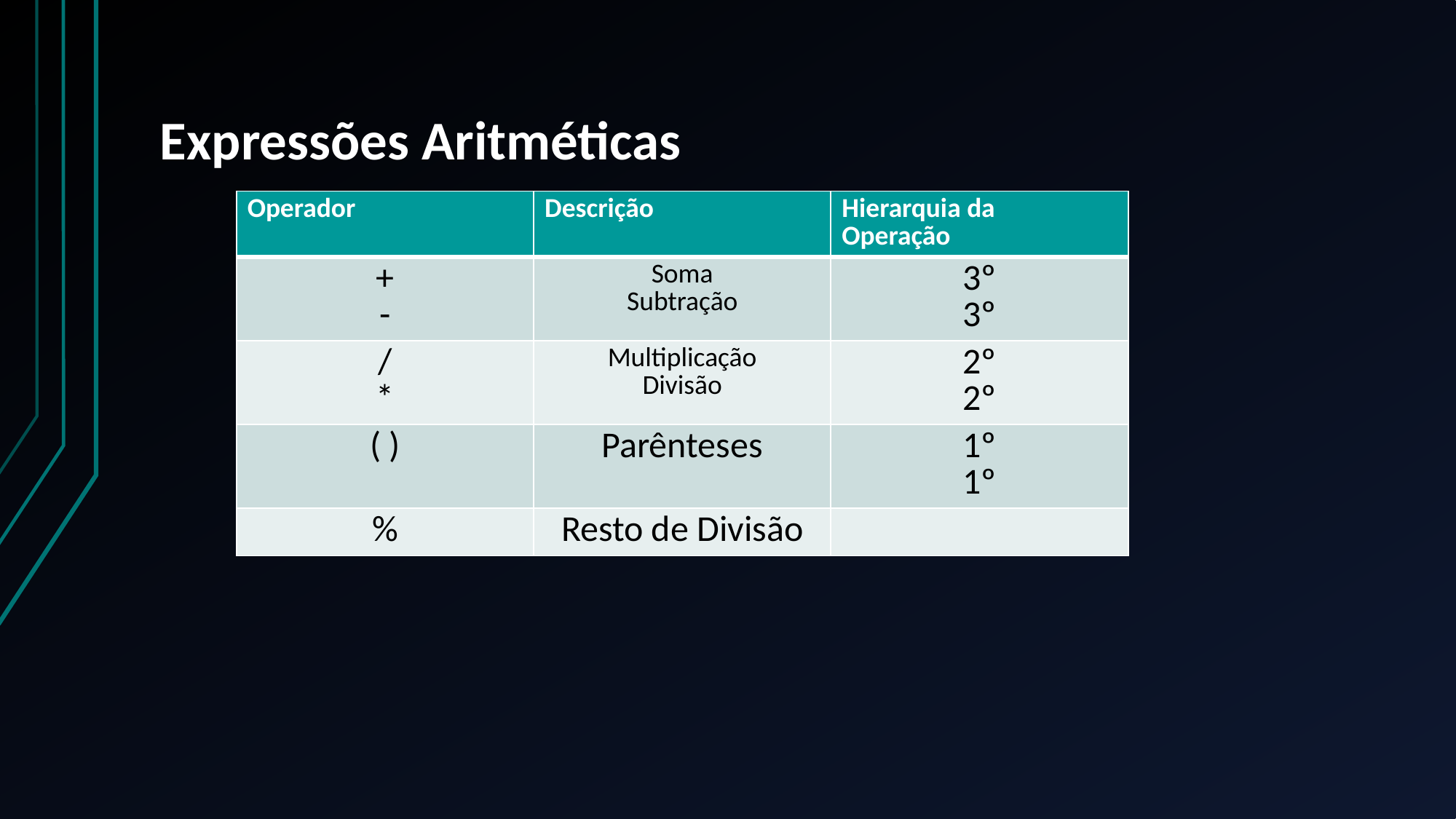

# Expressões Aritméticas
| Operador | Descrição | Hierarquia da Operação |
| --- | --- | --- |
| + - | Soma Subtração | 3º 3º |
| / \* | Multiplicação Divisão | 2º 2º |
| ( ) | Parênteses | 1º 1º |
| % | Resto de Divisão |  |